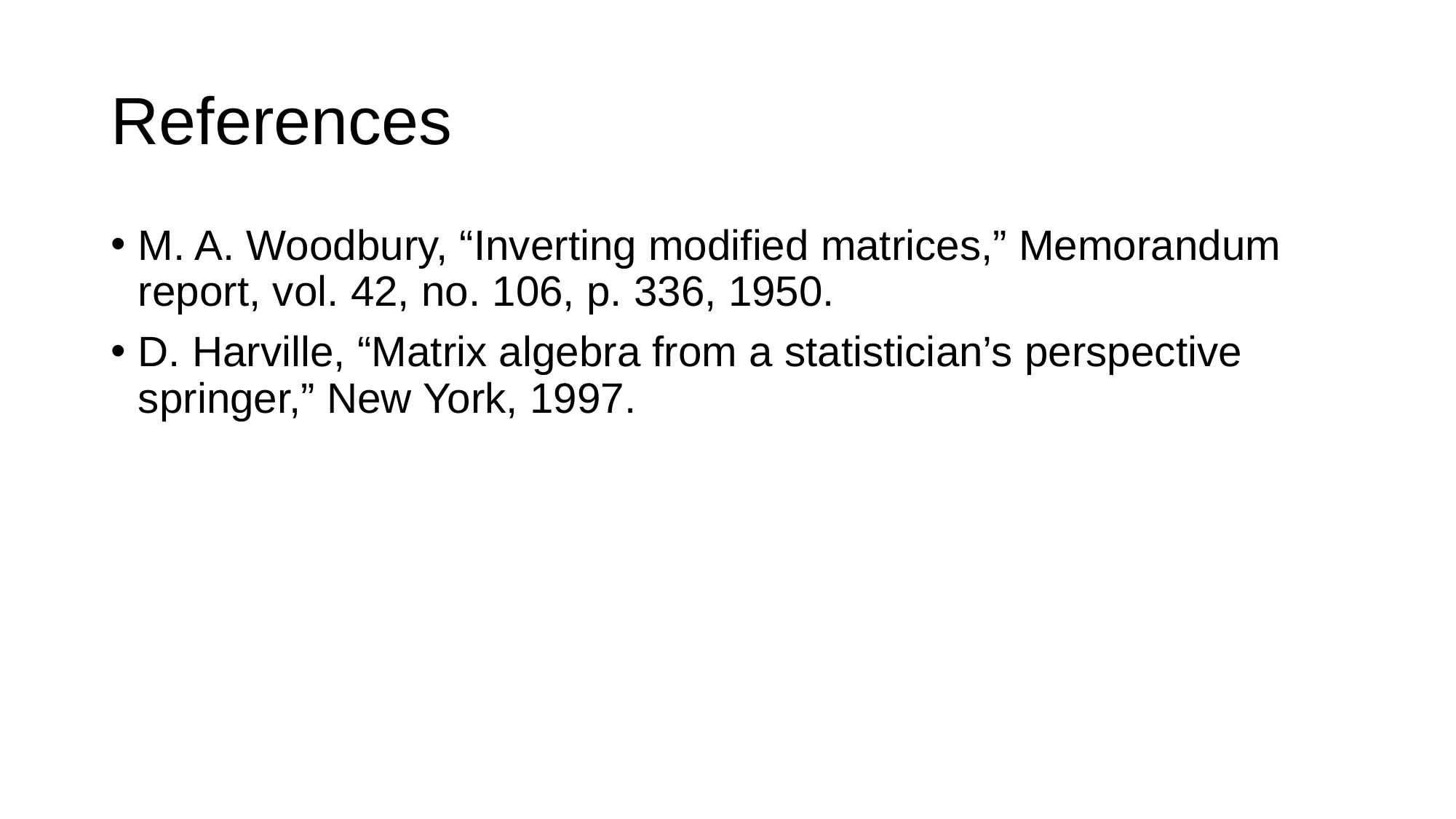

# References
M. A. Woodbury, “Inverting modified matrices,” Memorandum report, vol. 42, no. 106, p. 336, 1950.
D. Harville, “Matrix algebra from a statistician’s perspective springer,” New York, 1997.